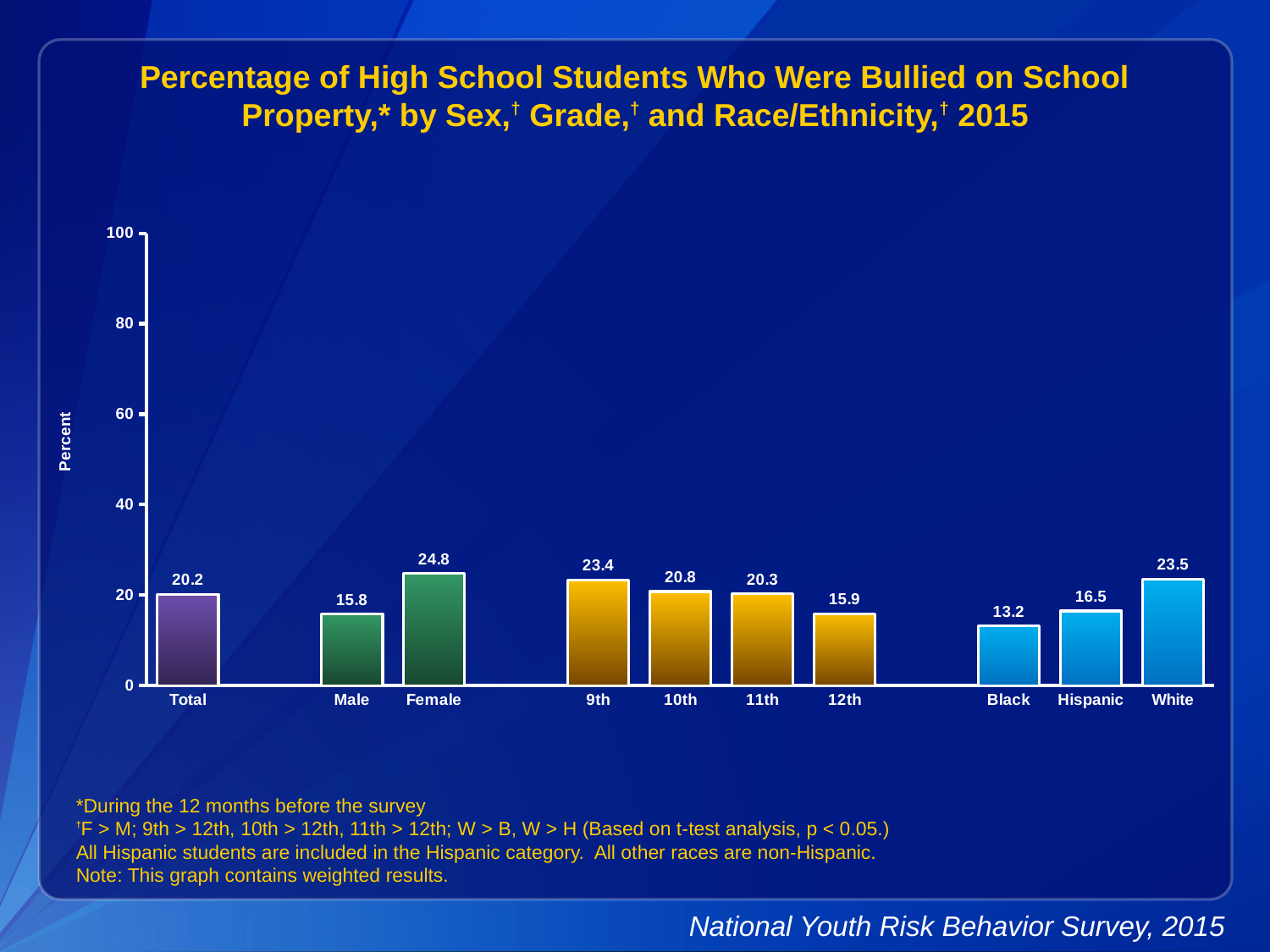

Percentage of High School Students Who Were Bullied on School Property,* by Sex,† Grade,† and Race/Ethnicity,† 2015

### Chart

| Category | Series 1 |
|---|---|
| Total | 20.2 |
|  | None |
| Male | 15.8 |
| Female | 24.8 |
|  | None |
| 9th | 23.4 |
| 10th | 20.8 |
| 11th | 20.3 |
| 12th | 15.9 |
|  | None |
| Black | 13.2 |
| Hispanic | 16.5 |
| White | 23.5 |
*During the 12 months before the survey
†F > M; 9th > 12th, 10th > 12th, 11th > 12th; W > B, W > H (Based on t-test analysis, p < 0.05.)
All Hispanic students are included in the Hispanic category.  All other races are non-Hispanic.
Note: This graph contains weighted results.
National Youth Risk Behavior Survey, 2015